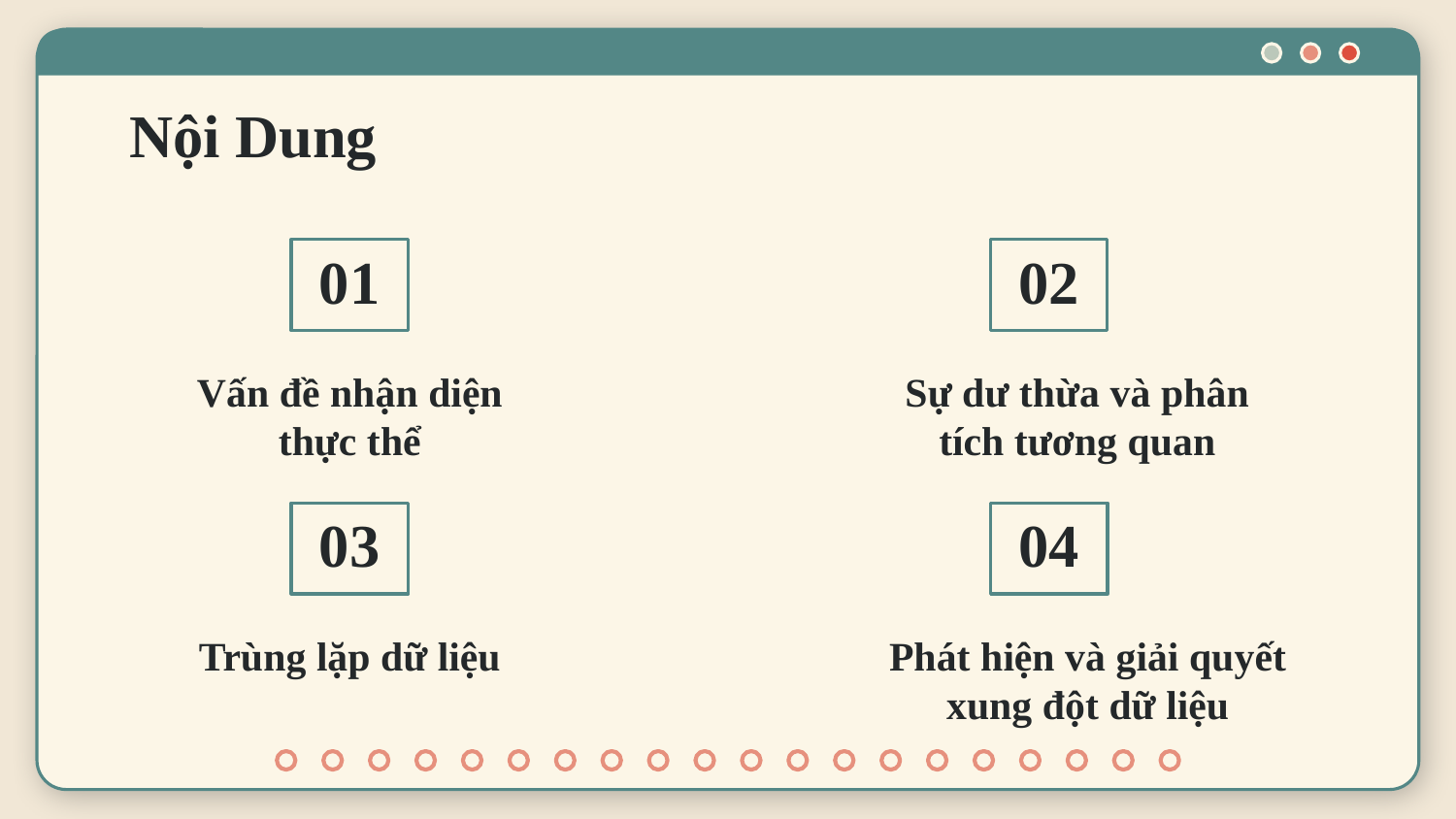

# Nội Dung
01
02
Vấn đề nhận diện thực thể
Sự dư thừa và phân tích tương quan
03
04
Trùng lặp dữ liệu
Phát hiện và giải quyết xung đột dữ liệu